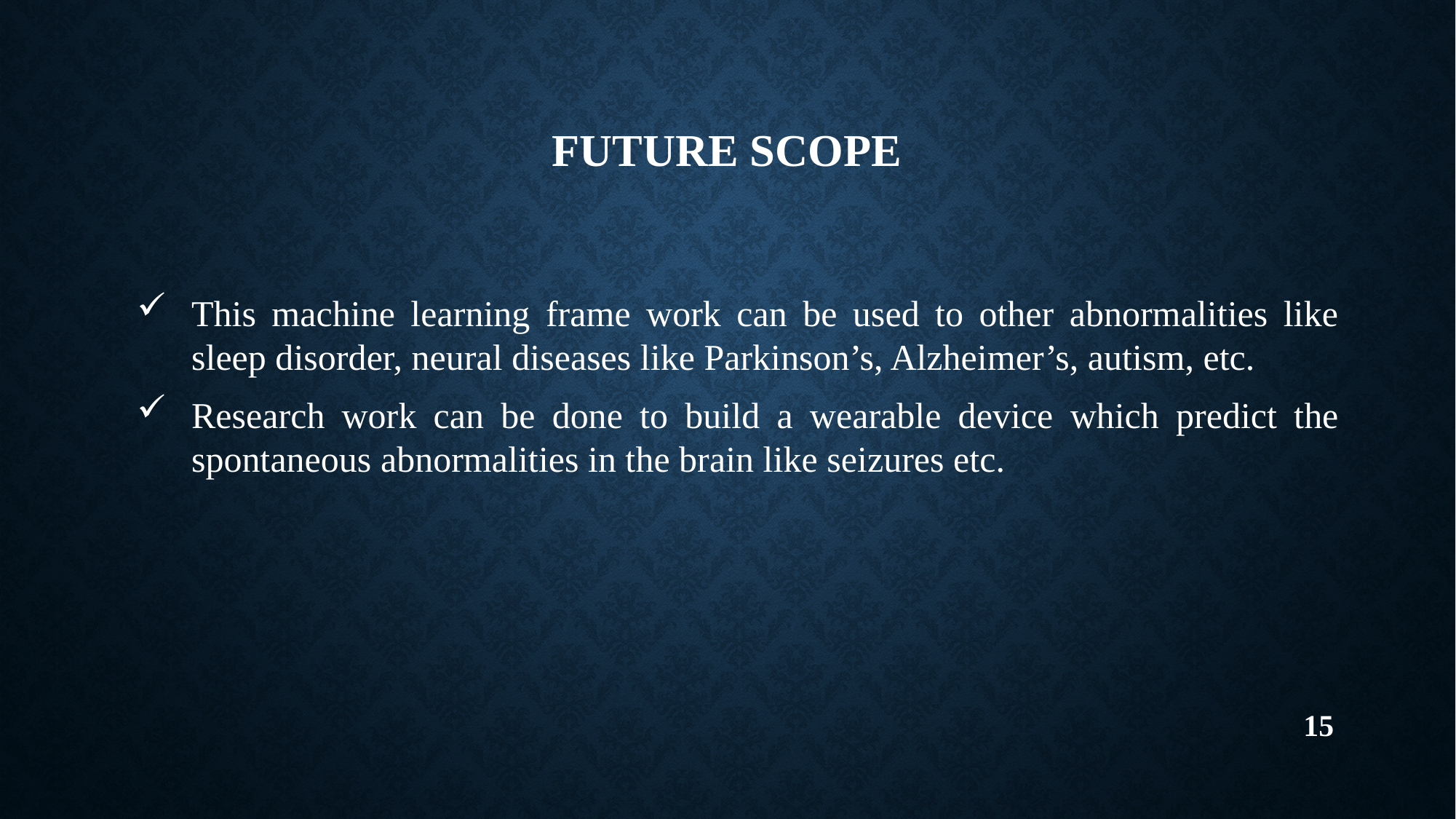

# Future Scope
This machine learning frame work can be used to other abnormalities like sleep disorder, neural diseases like Parkinson’s, Alzheimer’s, autism, etc.
Research work can be done to build a wearable device which predict the spontaneous abnormalities in the brain like seizures etc.
15